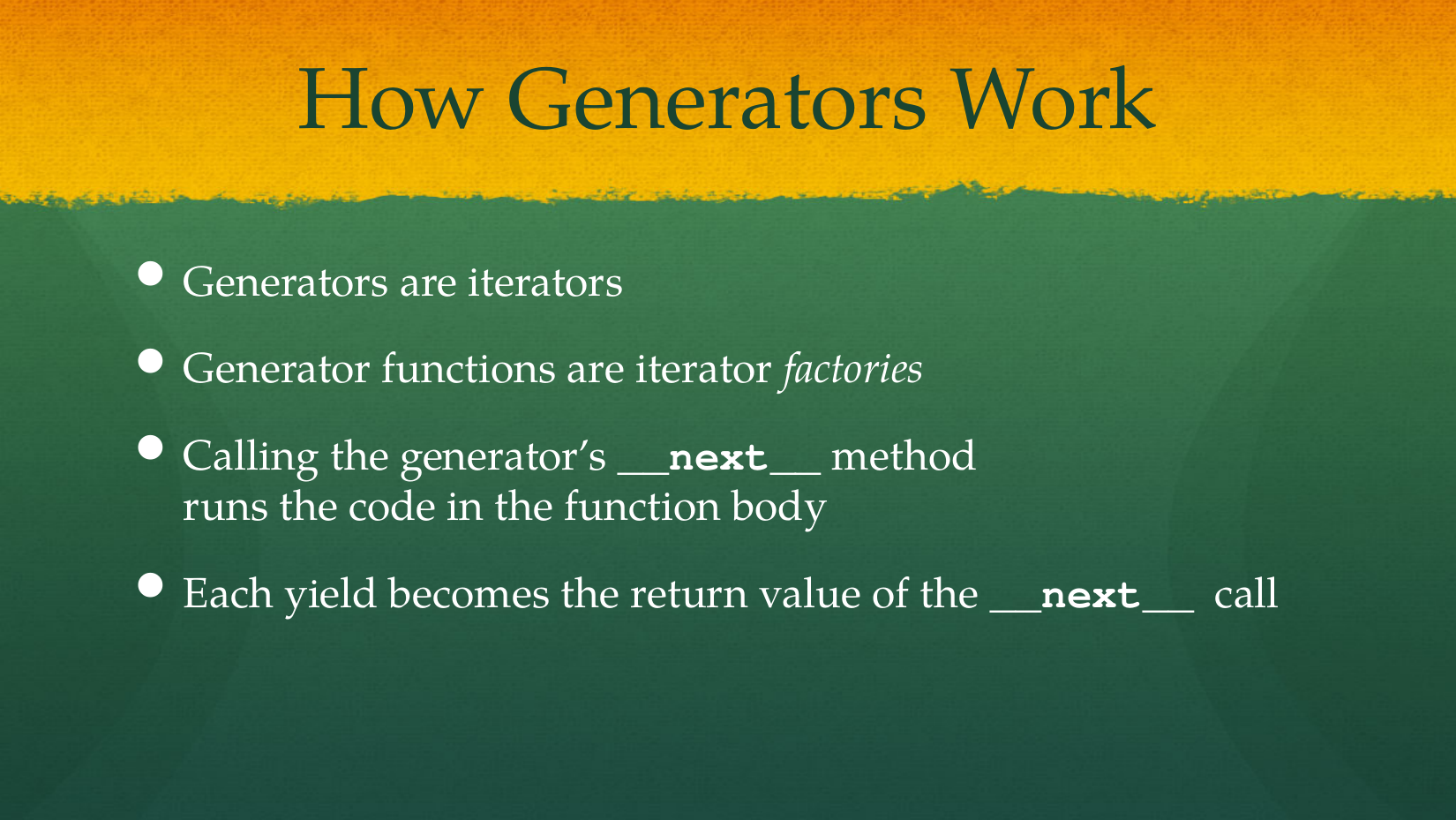

# How Generators Work
Generators are iterators
Generator functions are iterator factories
Calling the generator’s __next__ method
runs the code in the function body
Each yield becomes the return value of the __next__  call